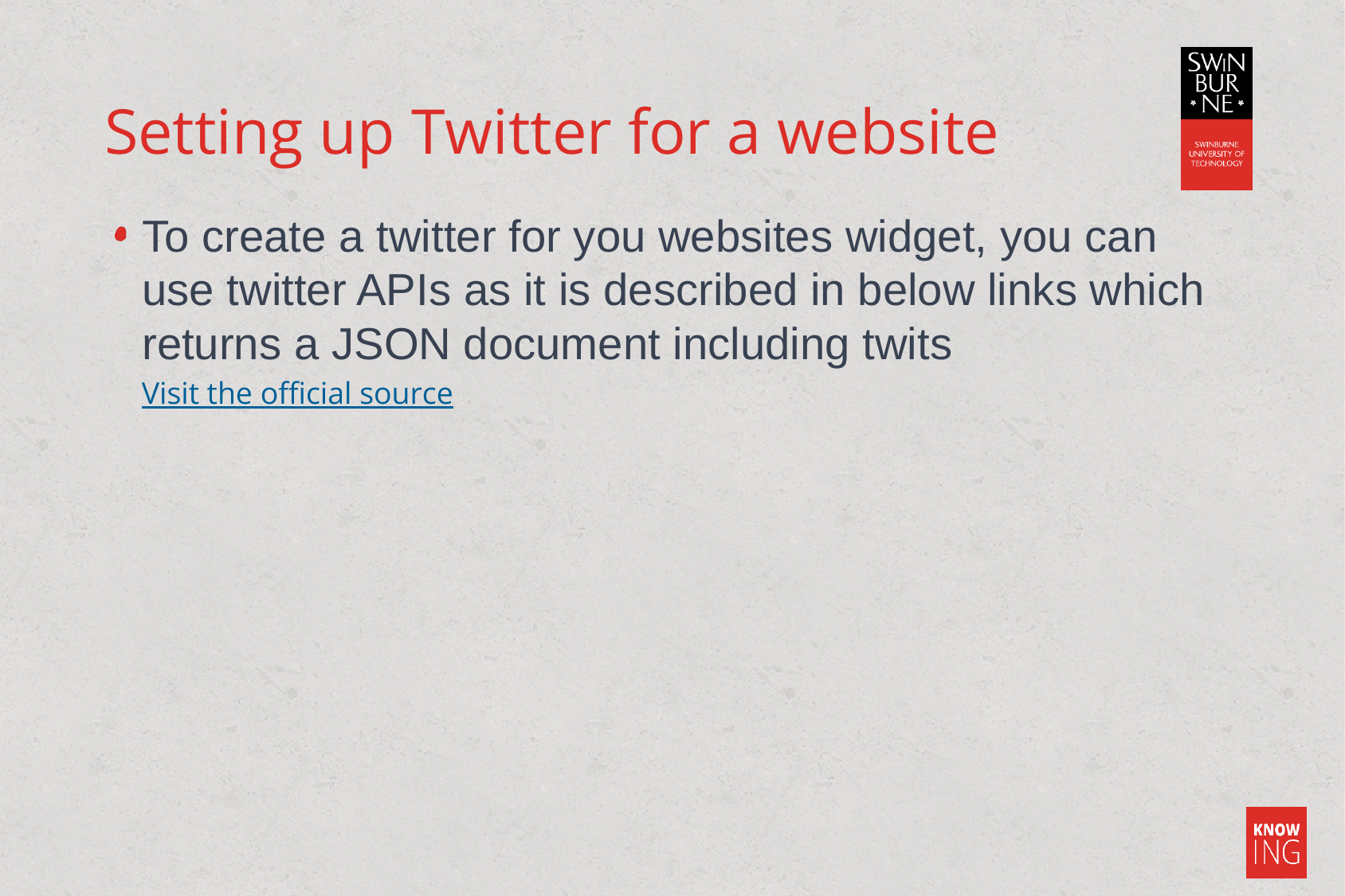

# Setting up Twitter for a website
To create a twitter for you websites widget, you can use twitter APIs as it is described in below links which returns a JSON document including twits

Visit the official source